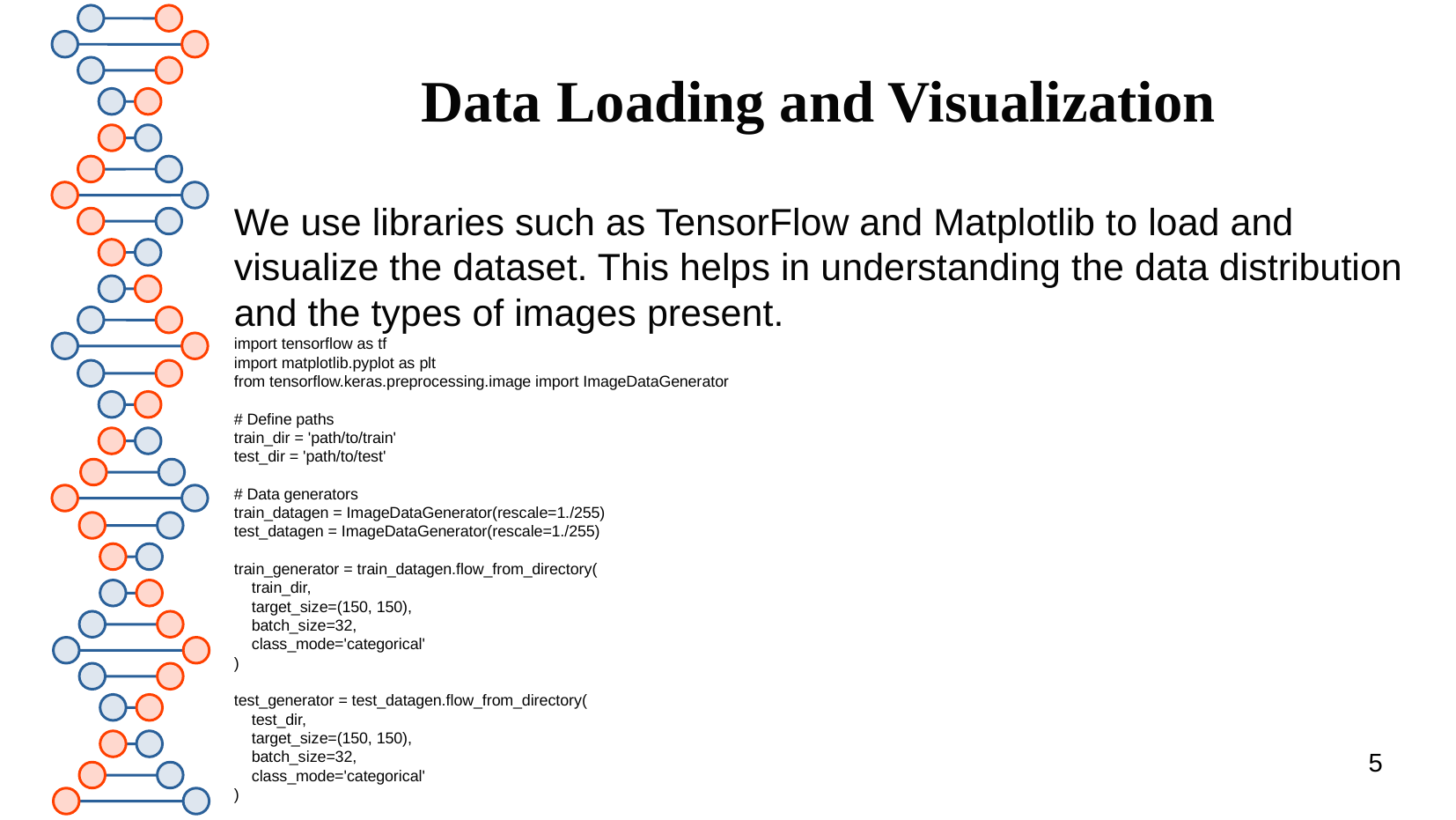

# Data Loading and Visualization
We use libraries such as TensorFlow and Matplotlib to load and visualize the dataset. This helps in understanding the data distribution and the types of images present.
import tensorflow as tf
import matplotlib.pyplot as plt
from tensorflow.keras.preprocessing.image import ImageDataGenerator

# Define paths
train_dir = 'path/to/train'
test_dir = 'path/to/test'

# Data generators
train_datagen = ImageDataGenerator(rescale=1./255)
test_datagen = ImageDataGenerator(rescale=1./255)

train_generator = train_datagen.flow_from_directory(
    train_dir,
    target_size=(150, 150),
    batch_size=32,
    class_mode='categorical'
)

test_generator = test_datagen.flow_from_directory(
    test_dir,
    target_size=(150, 150),
    batch_size=32,
    class_mode='categorical'
)
5